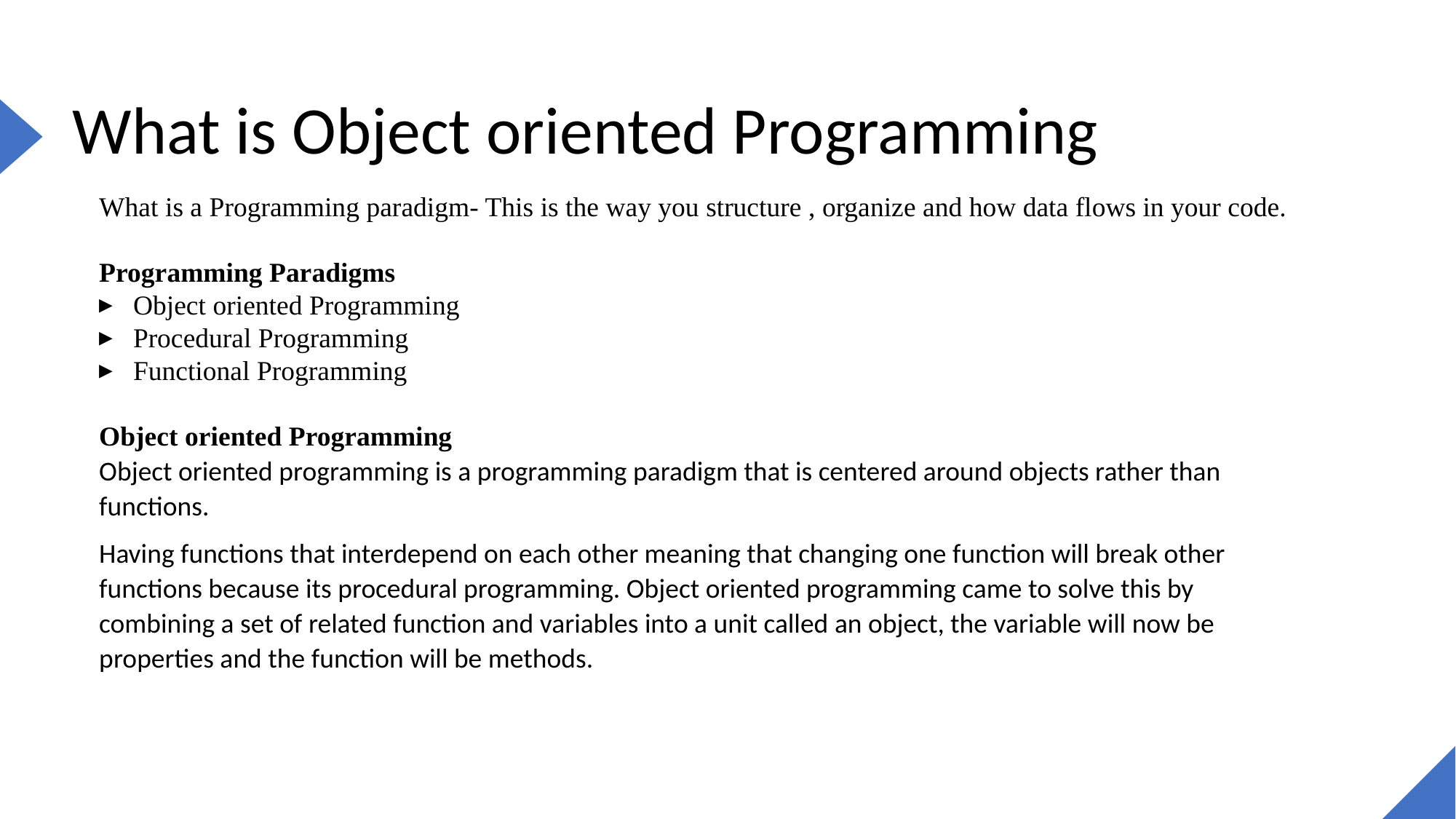

# What is Object oriented Programming
What is a Programming paradigm- This is the way you structure , organize and how data flows in your code.

Programming Paradigms
Object oriented Programming
Procedural Programming
Functional Programming

Object oriented Programming
Object oriented programming is a programming paradigm that is centered around objects rather than functions.
Having functions that interdepend on each other meaning that changing one function will break other functions because its procedural programming. Object oriented programming came to solve this by combining a set of related function and variables into a unit called an object, the variable will now be properties and the function will be methods.